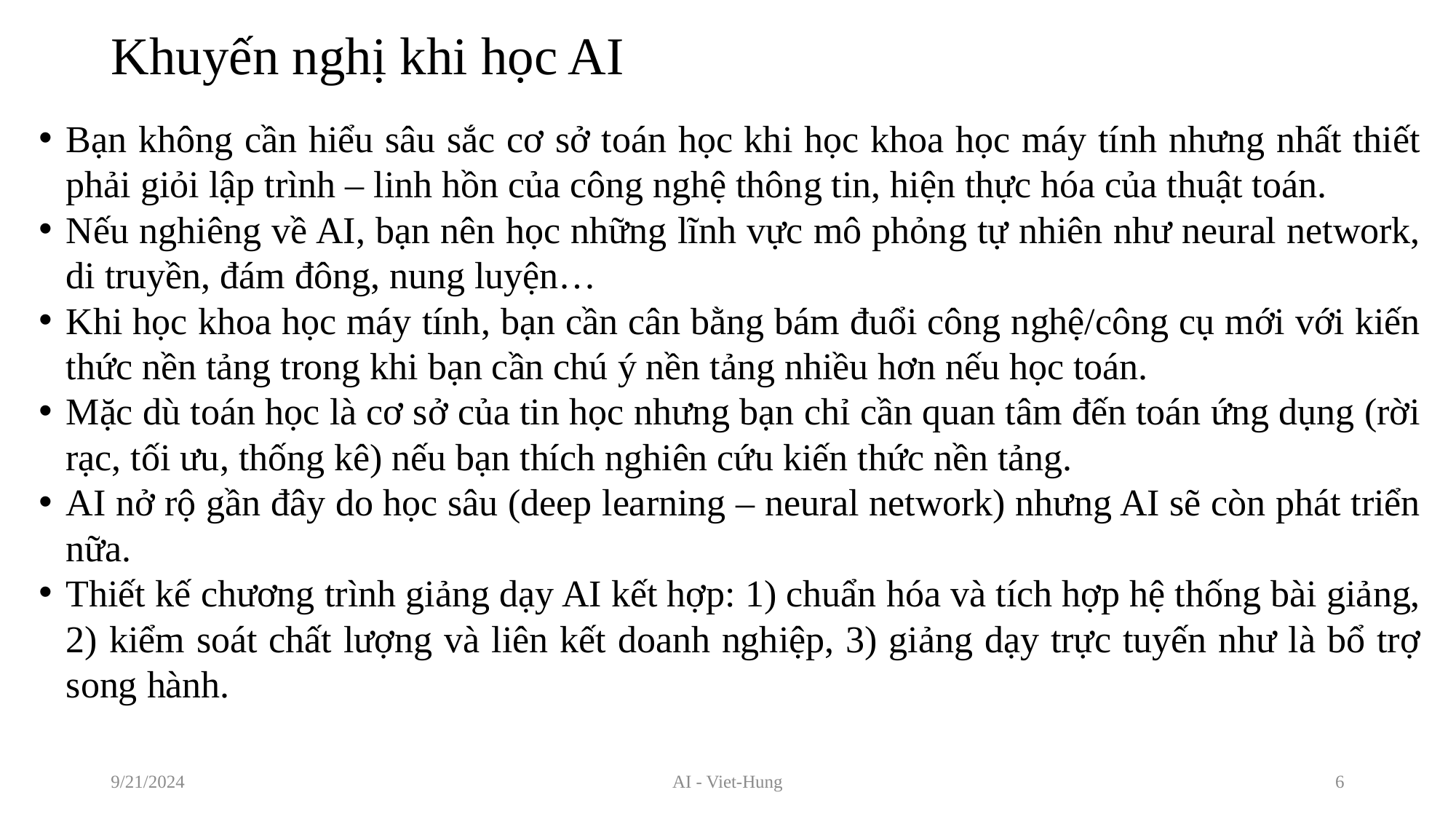

# Khuyến nghị khi học AI
Bạn không cần hiểu sâu sắc cơ sở toán học khi học khoa học máy tính nhưng nhất thiết phải giỏi lập trình – linh hồn của công nghệ thông tin, hiện thực hóa của thuật toán.
Nếu nghiêng về AI, bạn nên học những lĩnh vực mô phỏng tự nhiên như neural network, di truyền, đám đông, nung luyện…
Khi học khoa học máy tính, bạn cần cân bằng bám đuổi công nghệ/công cụ mới với kiến thức nền tảng trong khi bạn cần chú ý nền tảng nhiều hơn nếu học toán.
Mặc dù toán học là cơ sở của tin học nhưng bạn chỉ cần quan tâm đến toán ứng dụng (rời rạc, tối ưu, thống kê) nếu bạn thích nghiên cứu kiến thức nền tảng.
AI nở rộ gần đây do học sâu (deep learning – neural network) nhưng AI sẽ còn phát triển nữa.
Thiết kế chương trình giảng dạy AI kết hợp: 1) chuẩn hóa và tích hợp hệ thống bài giảng, 2) kiểm soát chất lượng và liên kết doanh nghiệp, 3) giảng dạy trực tuyến như là bổ trợ song hành.

9/21/2024
AI - Viet-Hung
6